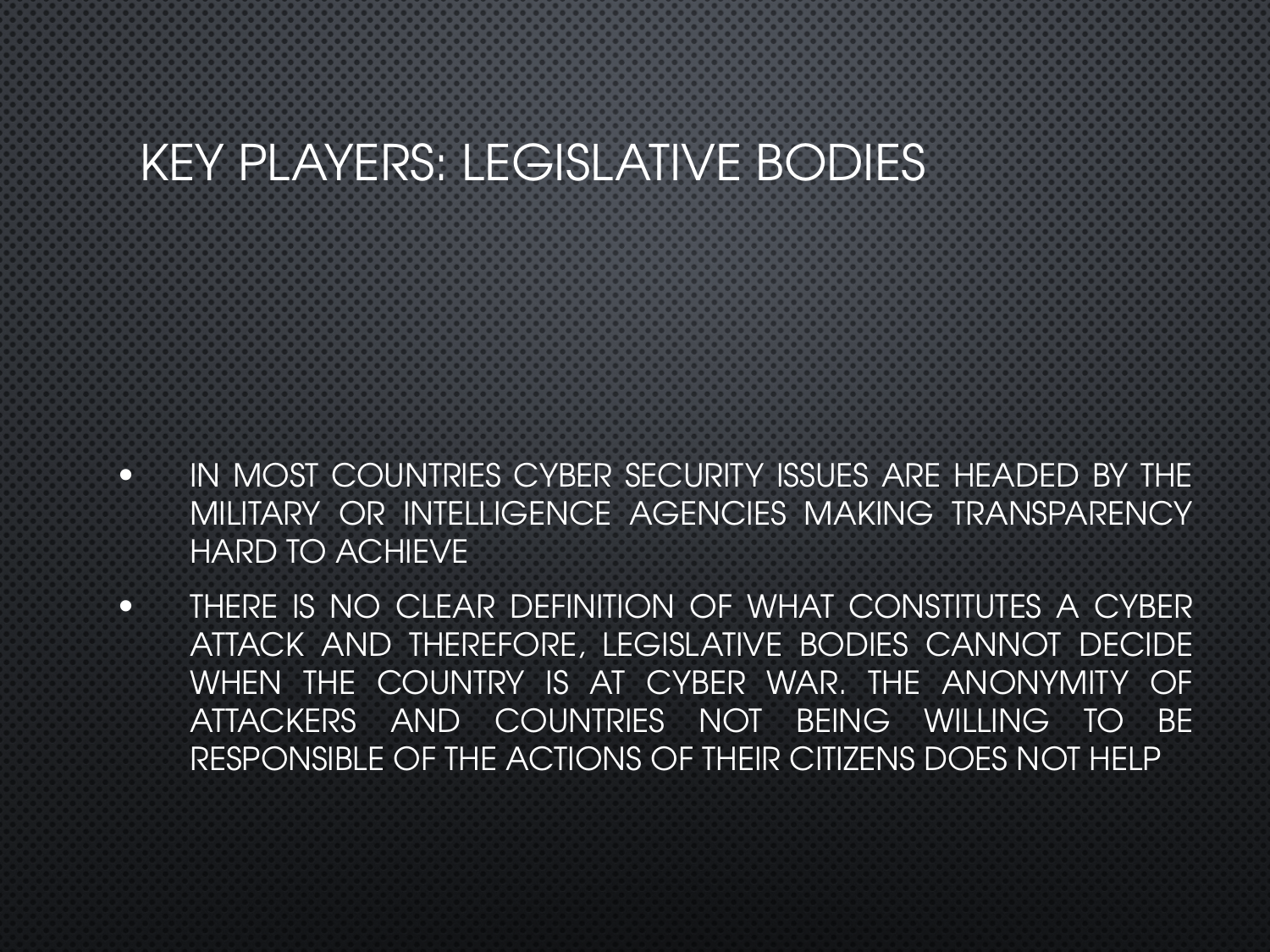

# Key Players: Legislative Bodies
In most countries cyber security issues are headed by the military or intelligence agencies making transparency hard to achieve
There is no clear definition of what constitutes a cyber attack and therefore, legislative bodies cannot decide when the country is at cyber war. The anonymity of attackers and countries not being willing to be responsible of the actions of their citizens does not help